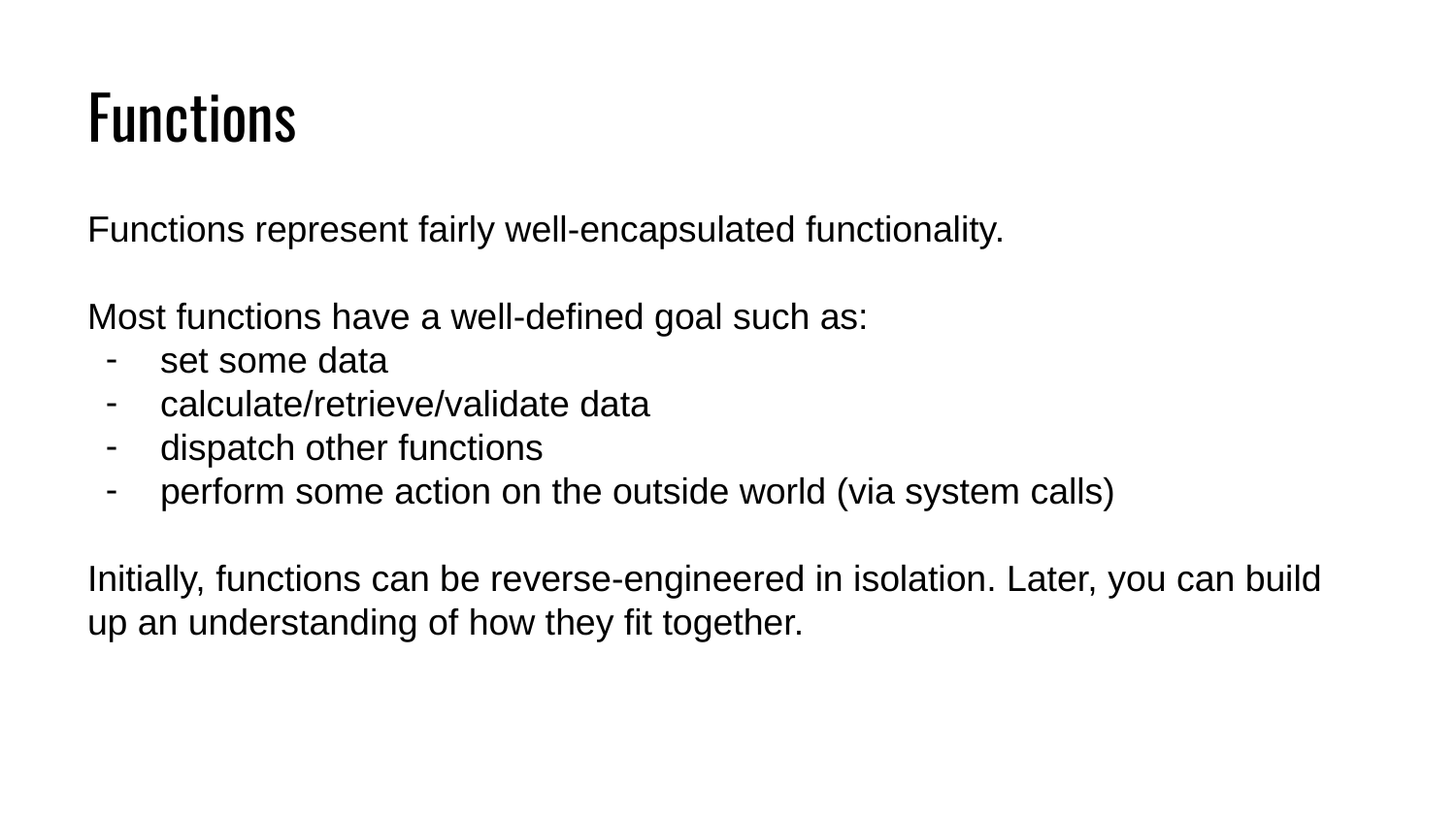

# Functions
Functions represent fairly well-encapsulated functionality.

Most functions have a well-defined goal such as:
set some data
calculate/retrieve/validate data
dispatch other functions
perform some action on the outside world (via system calls)

Initially, functions can be reverse-engineered in isolation. Later, you can build up an understanding of how they fit together.